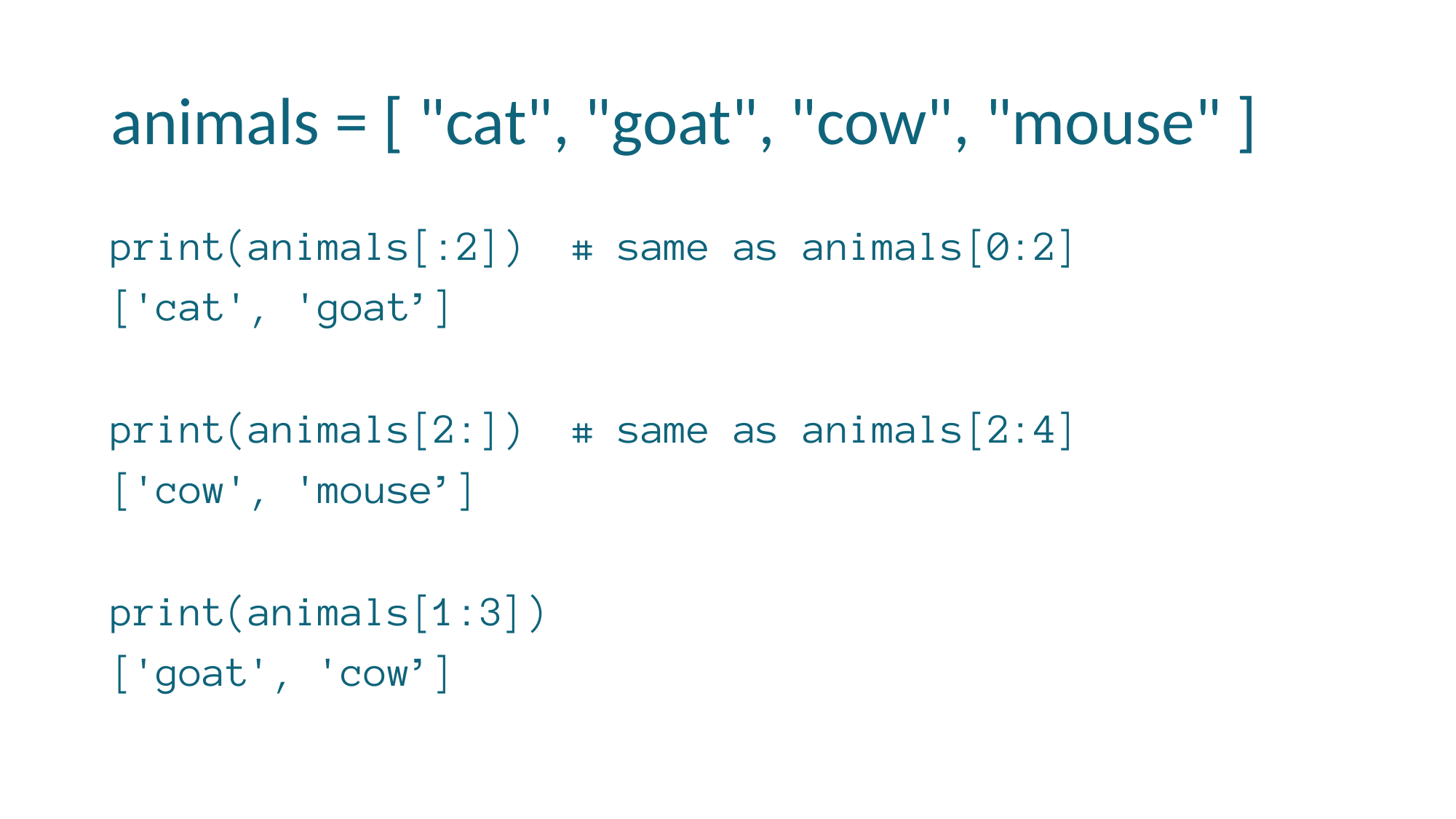

# animals = [ "cat", "goat", "cow", "mouse" ]
print(animals[:2])  # same as animals[0:2]
['cat', 'goat’]

print(animals[2:])  # same as animals[2:4]
['cow', 'mouse’]

print(animals[1:3])
['goat', 'cow’]